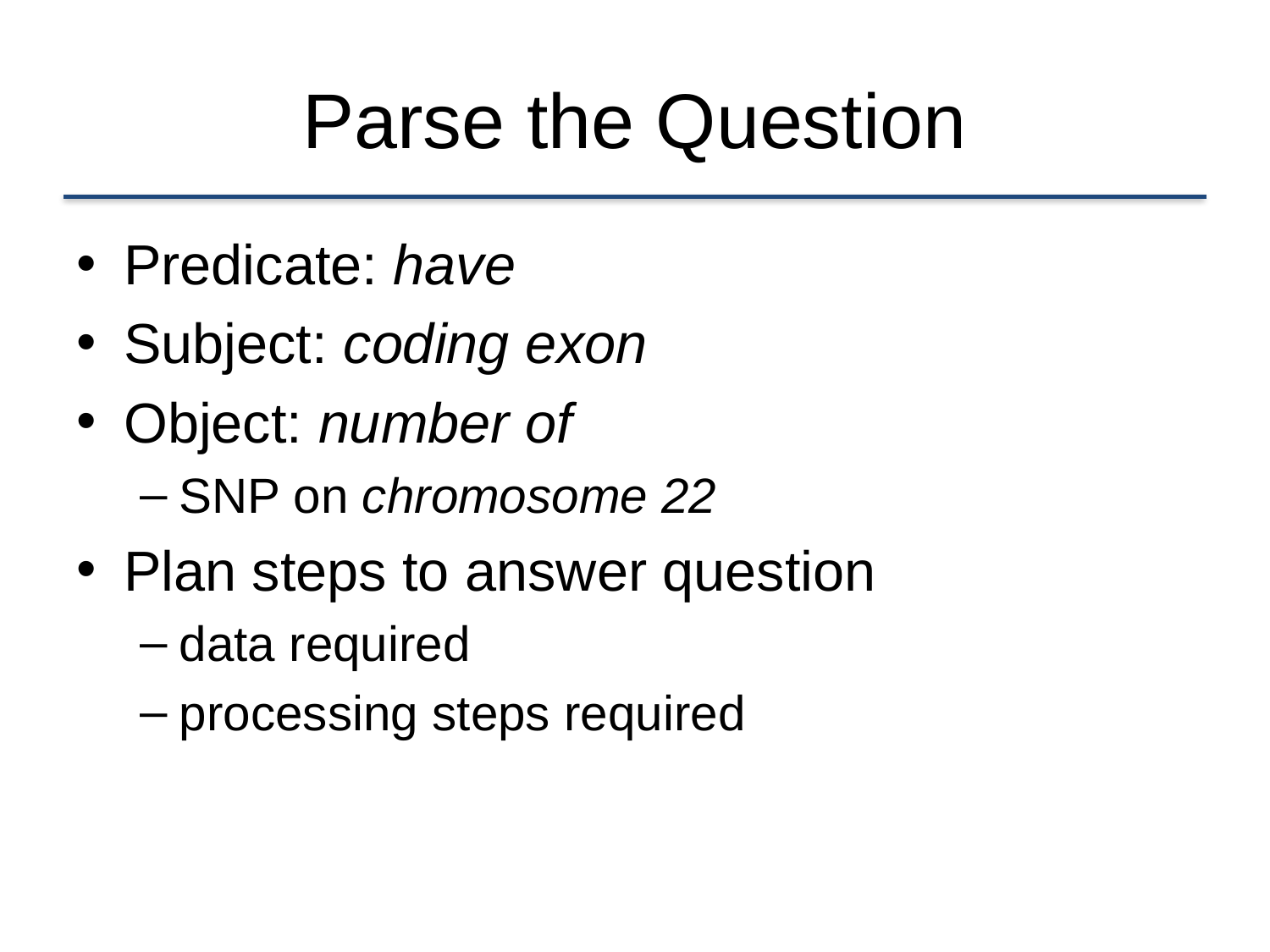

# Parse the Question
Predicate: have
Subject: coding exon
Object: number of
SNP on chromosome 22
Plan steps to answer question
data required
processing steps required